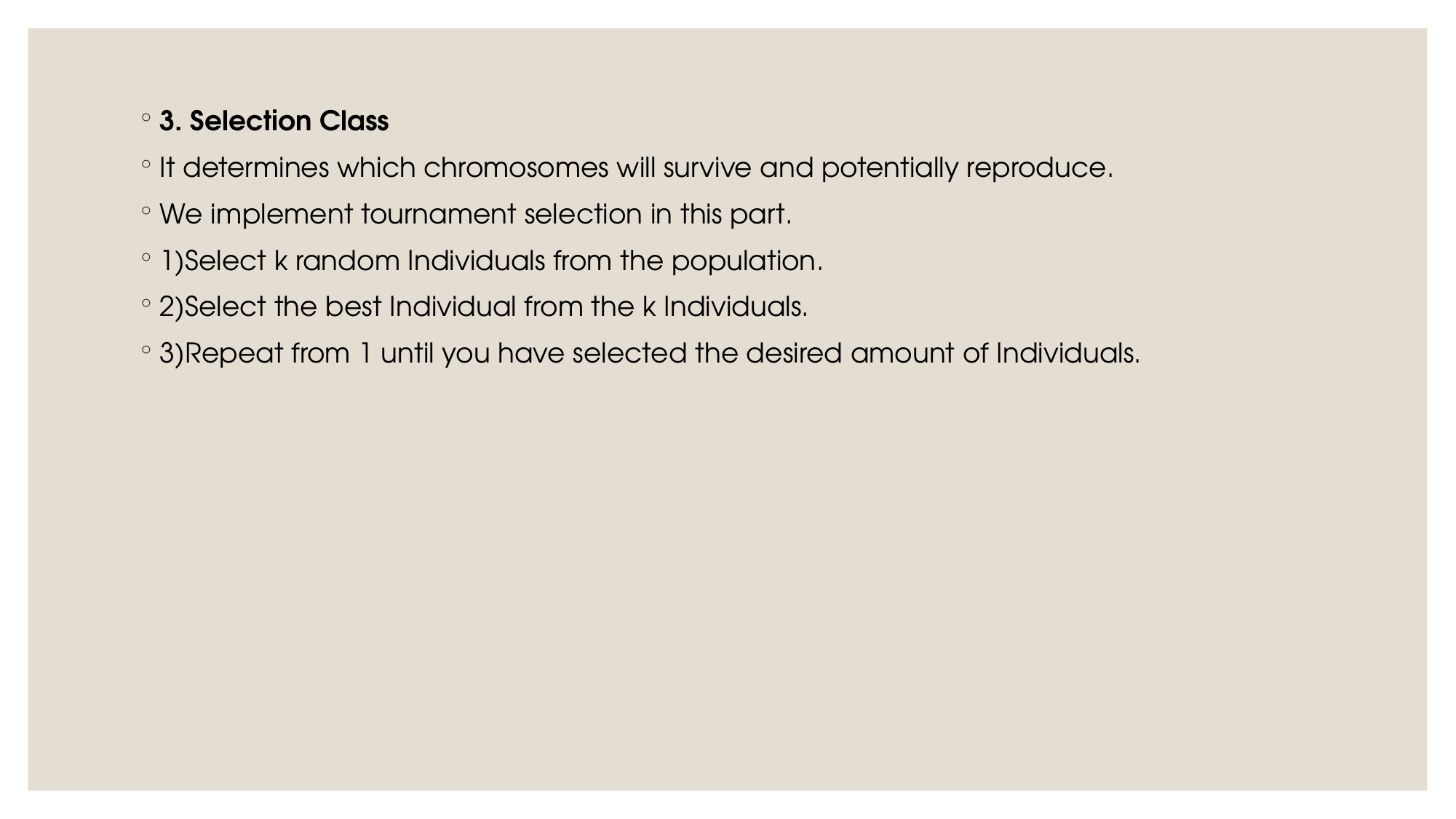

3. Selection Class
It determines which chromosomes will survive and potentially reproduce.
We implement tournament selection in this part.
1)Select k random Individuals from the population.
2)Select the best Individual from the k Individuals.
3)Repeat from 1 until you have selected the desired amount of Individuals.